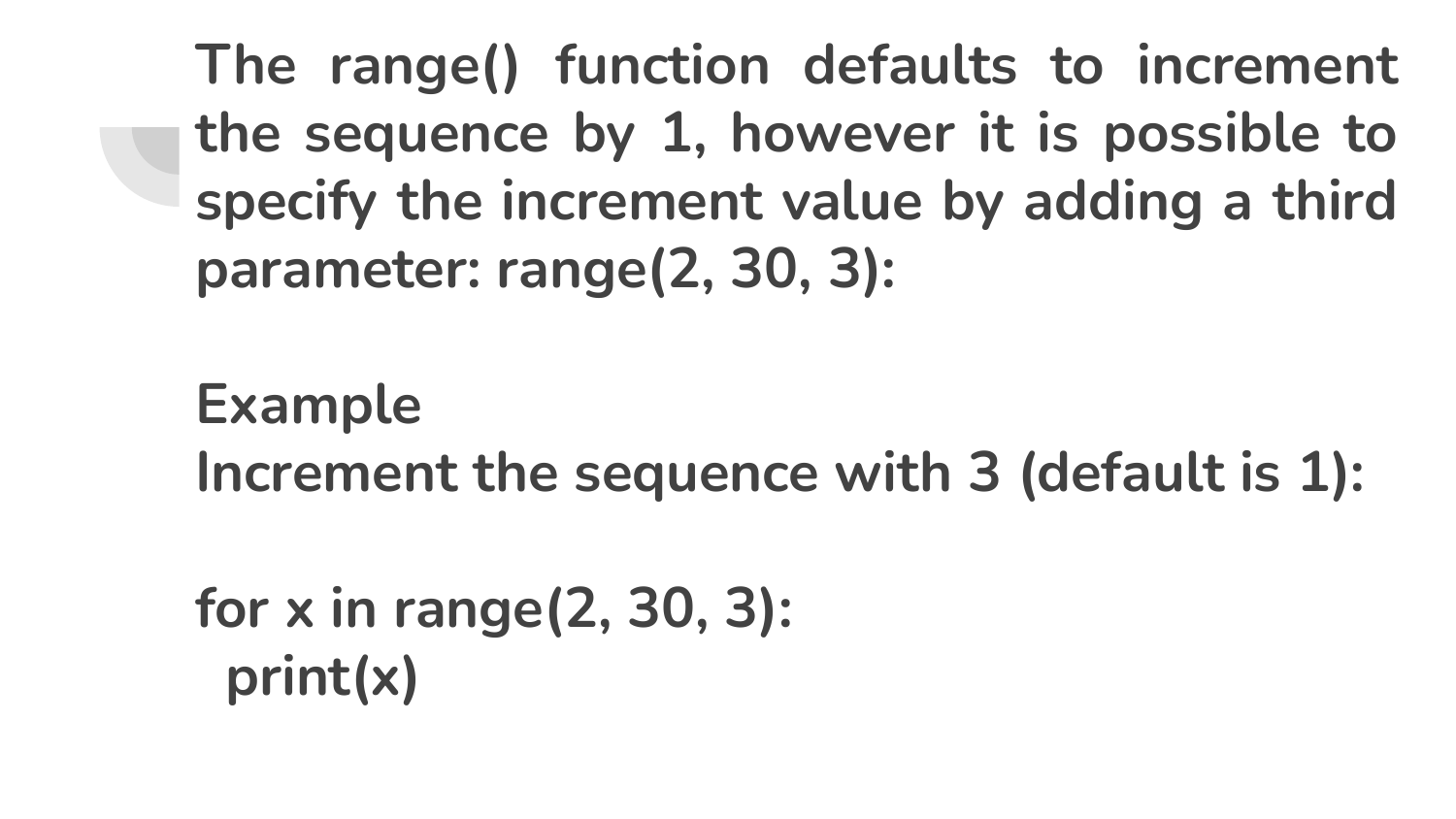

# The range() function defaults to increment the sequence by 1, however it is possible to specify the increment value by adding a third parameter: range(2, 30, 3):

Example
Increment the sequence with 3 (default is 1):

for x in range(2, 30, 3):
  print(x)